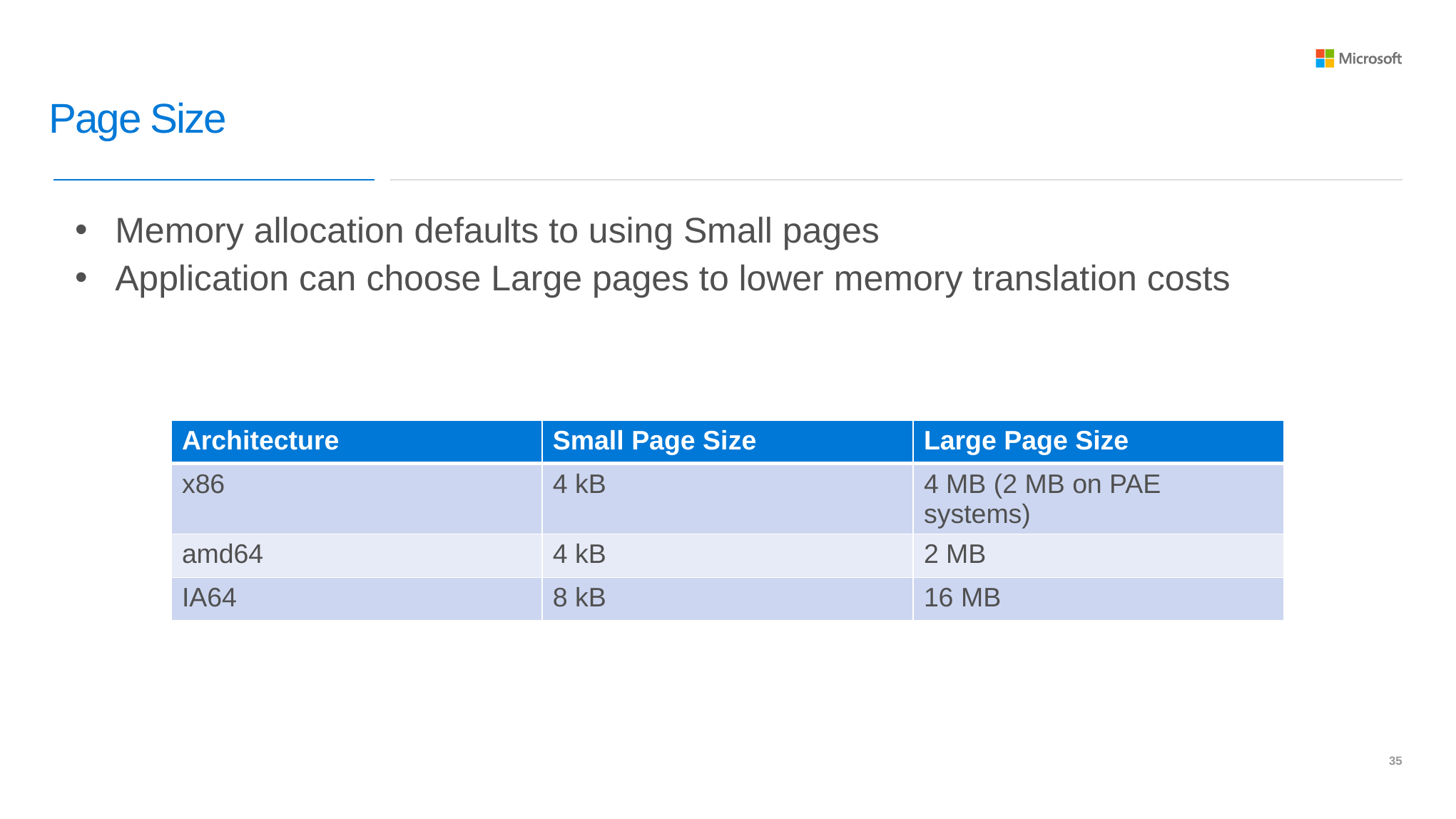

# Page Size
Memory allocation defaults to using Small pages
Application can choose Large pages to lower memory translation costs
| Architecture | Small Page Size | Large Page Size |
| --- | --- | --- |
| x86 | 4 kB | 4 MB (2 MB on PAE systems) |
| amd64 | 4 kB | 2 MB |
| IA64 | 8 kB | 16 MB |
35